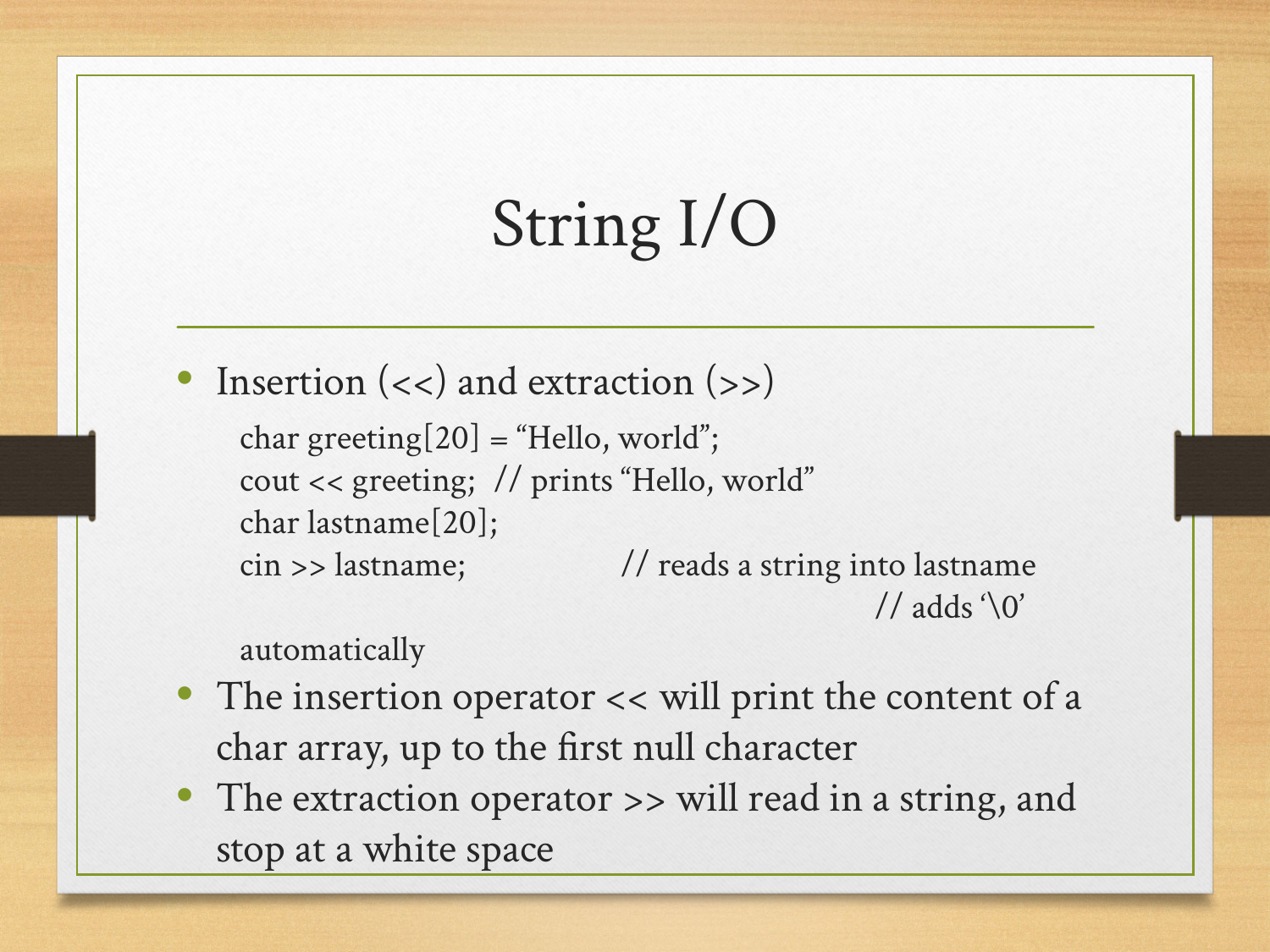

# String I/O
Insertion (<<) and extraction (>>)
char greeting[20] = “Hello, world”;
cout << greeting;  	// prints “Hello, world”
char lastname[20];
cin >> lastname;		// reads a string into lastname
					// adds ‘\0’ automatically
The insertion operator << will print the content of a char array, up to the first null character
The extraction operator >> will read in a string, and stop at a white space